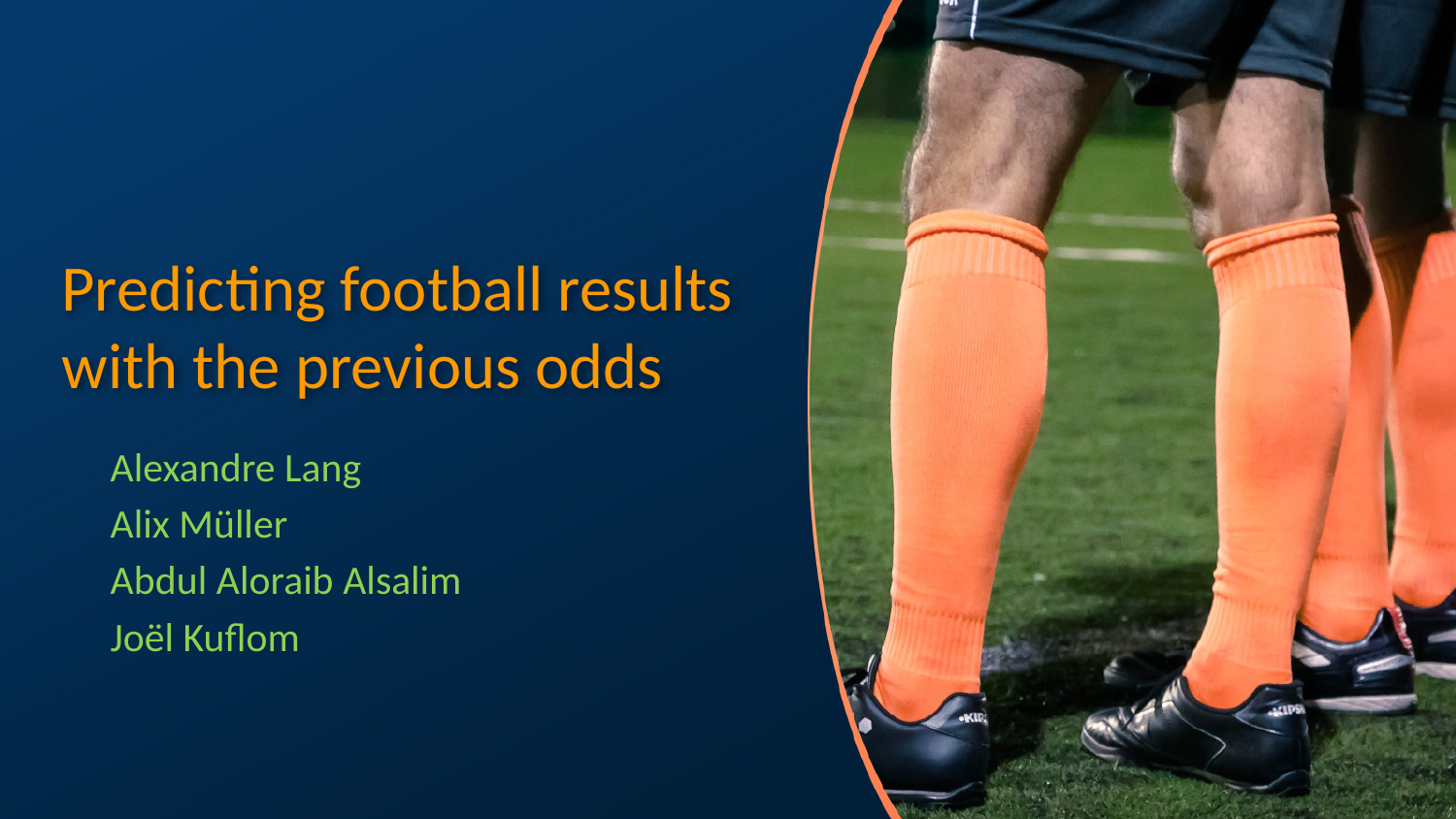

# Predicting football results with the previous odds
Alexandre Lang
Alix Müller
Abdul Aloraib Alsalim
Joël Kuflom